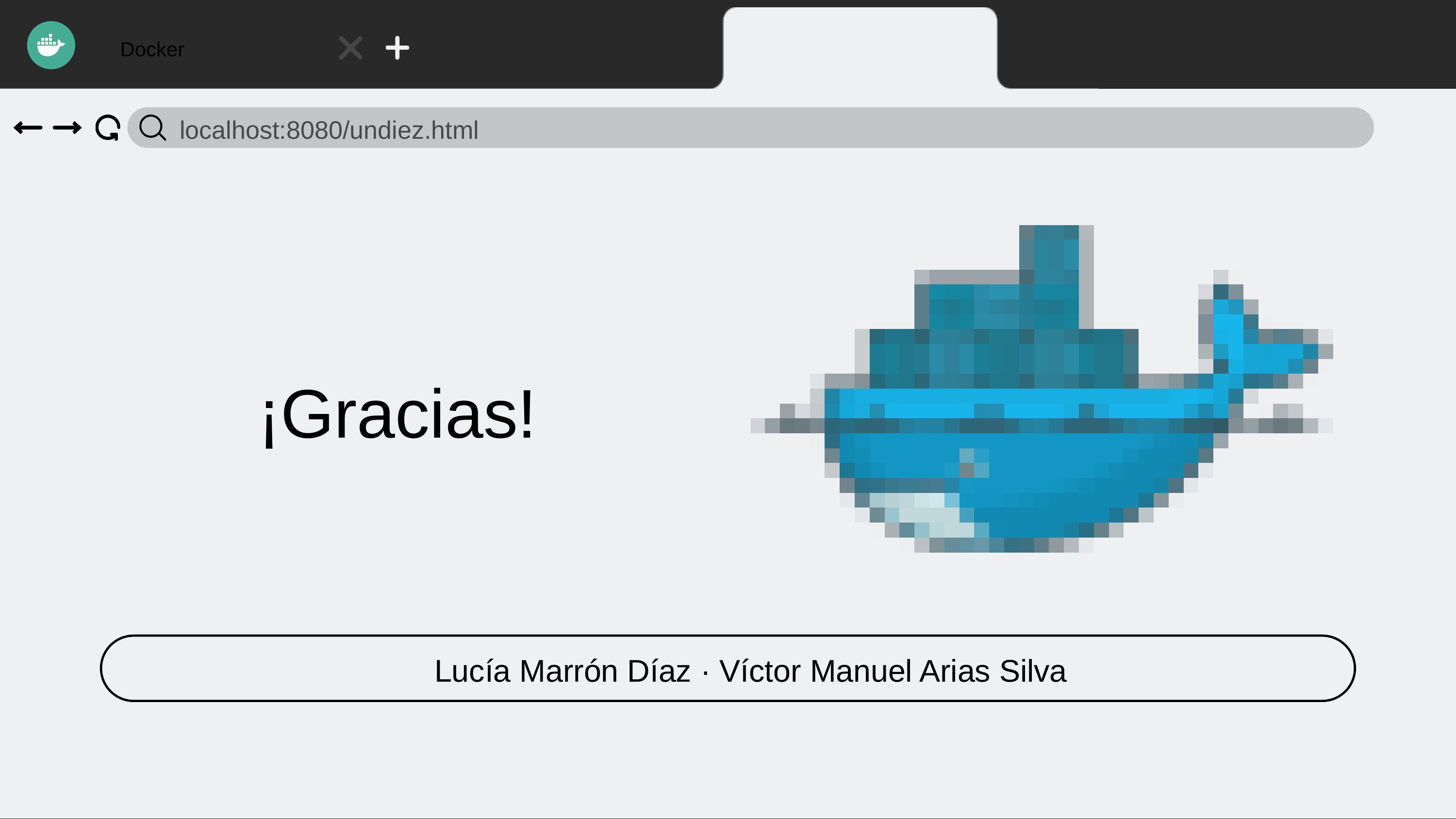

Docker

localhost:8080/undiez.html

¡Gracias!

Lucía Marrón Díaz · Víctor Manuel Arias Silva